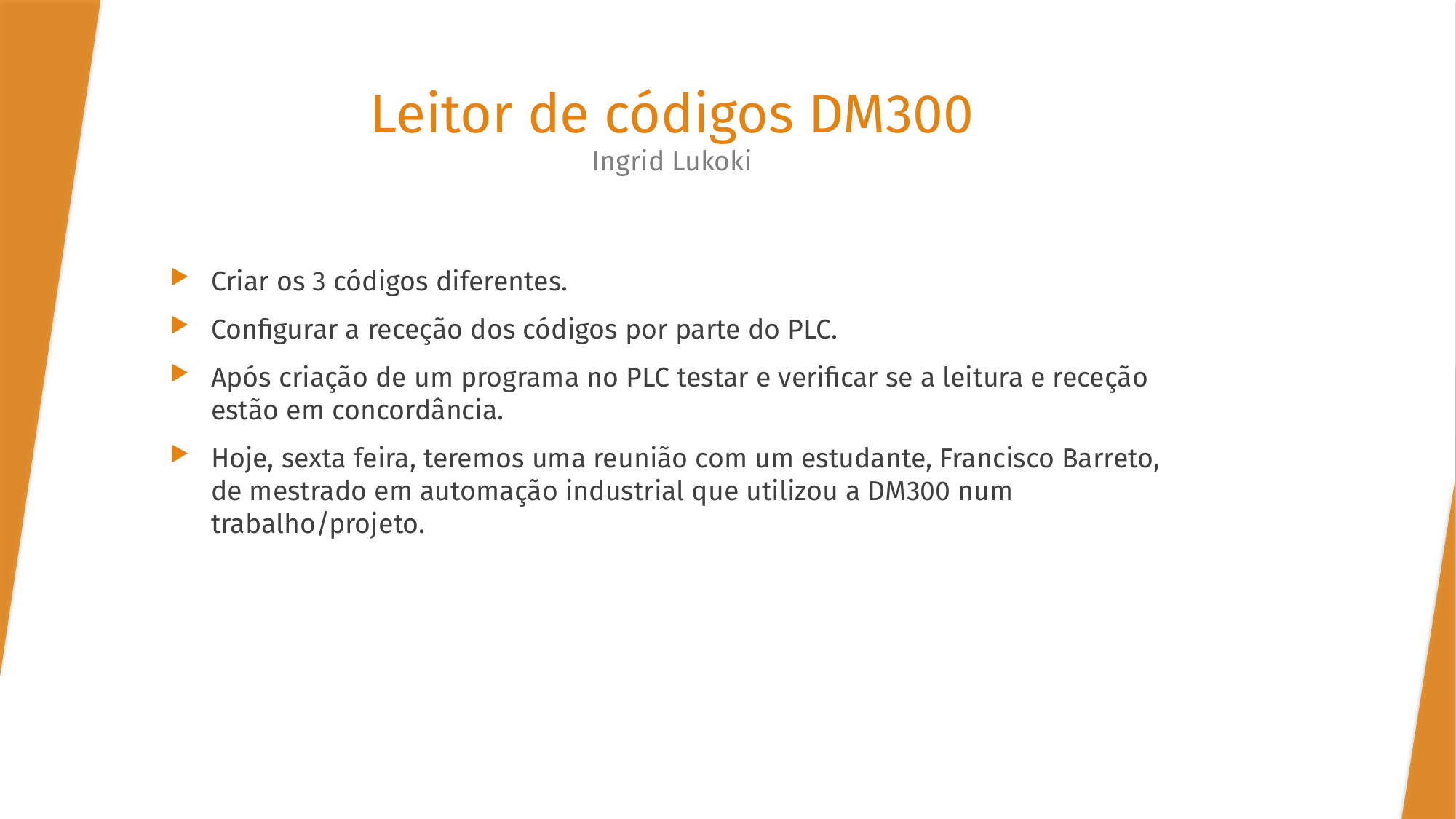

# Leitor de códigos DM300 Ingrid Lukoki
Criar os 3 códigos diferentes.
Configurar a receção dos códigos por parte do PLC.
Após criação de um programa no PLC testar e verificar se a leitura e receção estão em concordância.
Hoje, sexta feira, teremos uma reunião com um estudante, Francisco Barreto, de mestrado em automação industrial que utilizou a DM300 num trabalho/projeto.